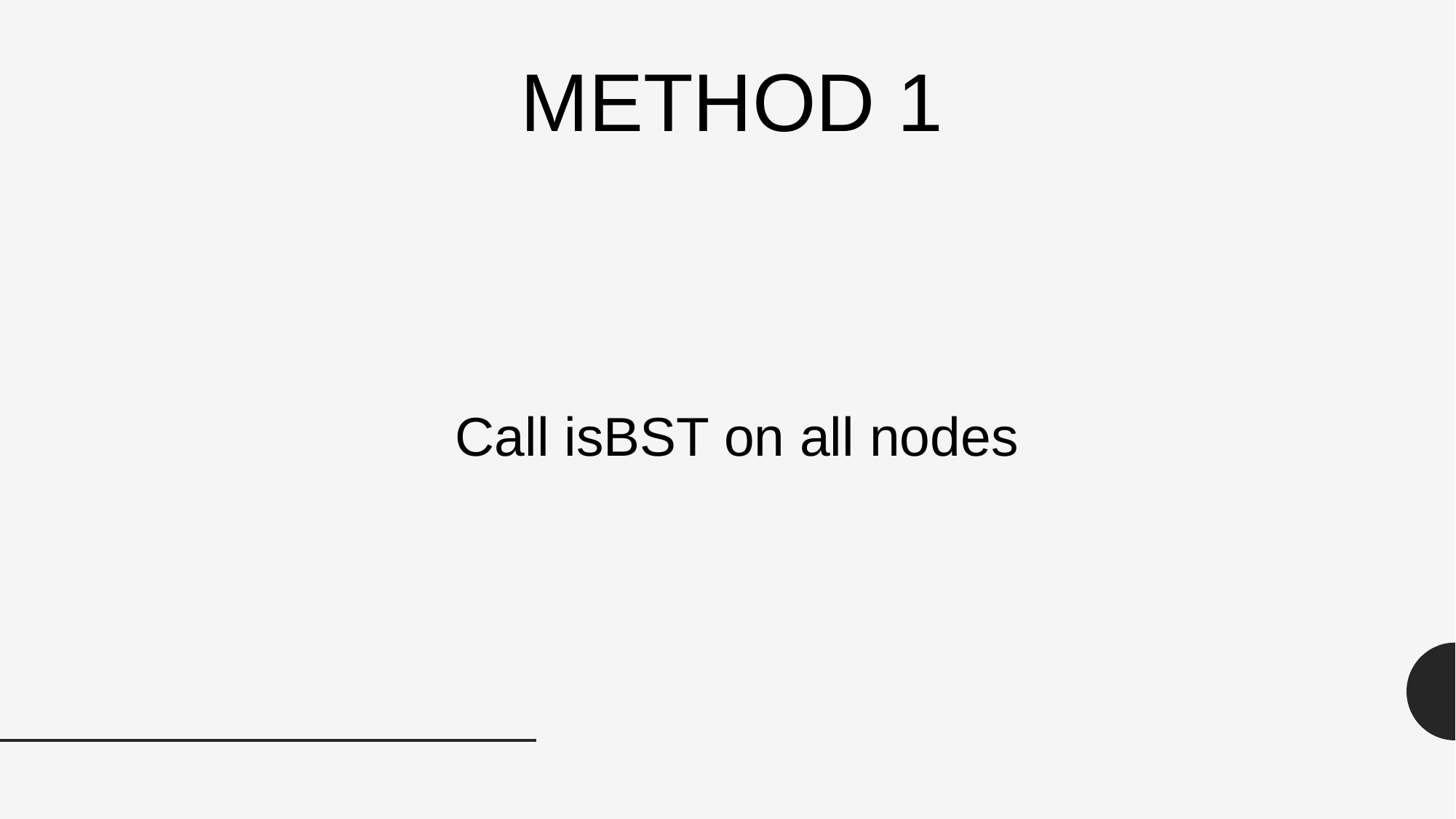

METHOD 1
Call isBST on all nodes